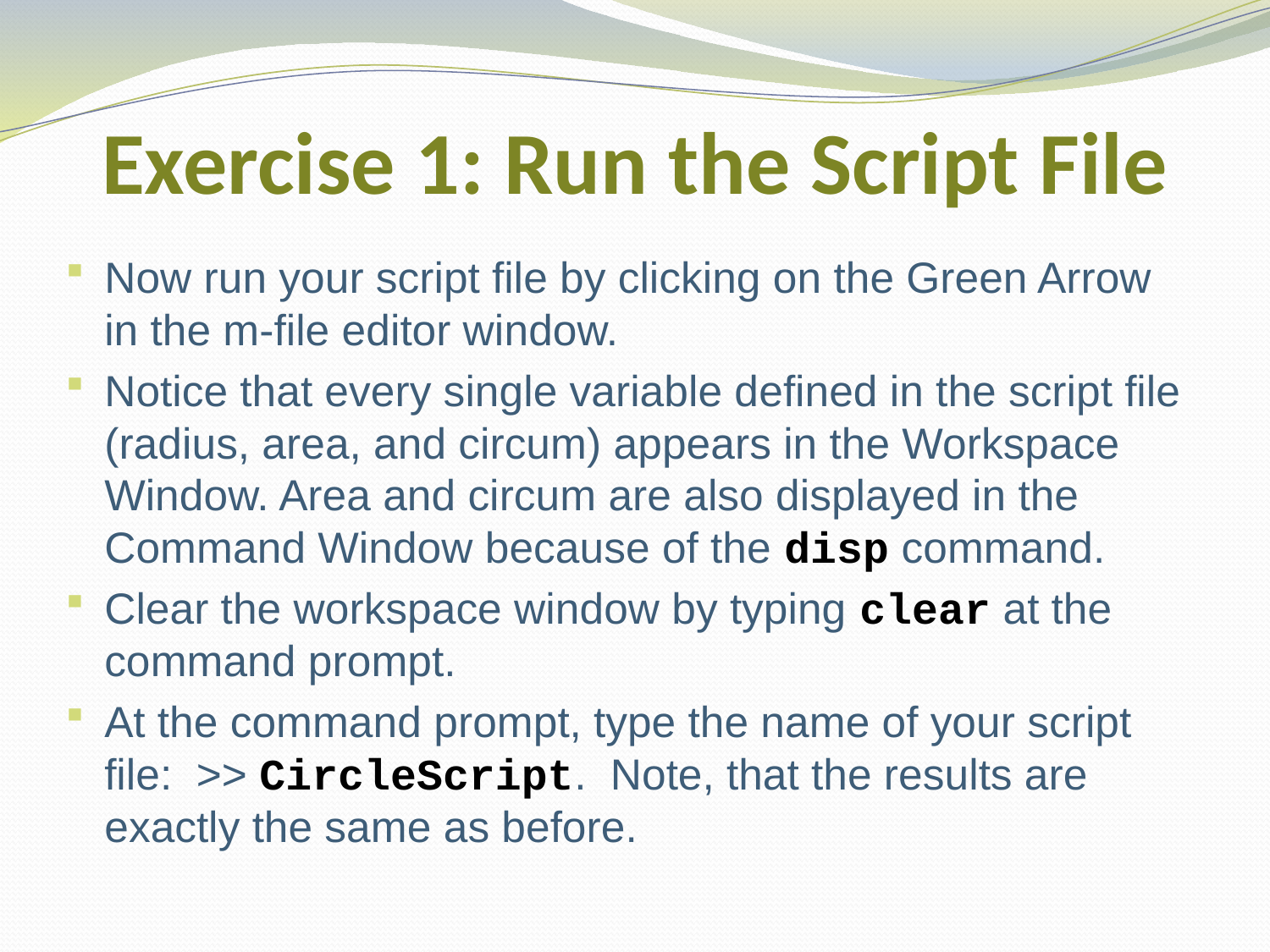

# Exercise 1: Run the Script File
Now run your script file by clicking on the Green Arrow in the m-file editor window.
Notice that every single variable defined in the script file (radius, area, and circum) appears in the Workspace Window. Area and circum are also displayed in the Command Window because of the disp command.
Clear the workspace window by typing clear at the command prompt.
At the command prompt, type the name of your script file:  >> CircleScript.  Note, that the results are exactly the same as before.